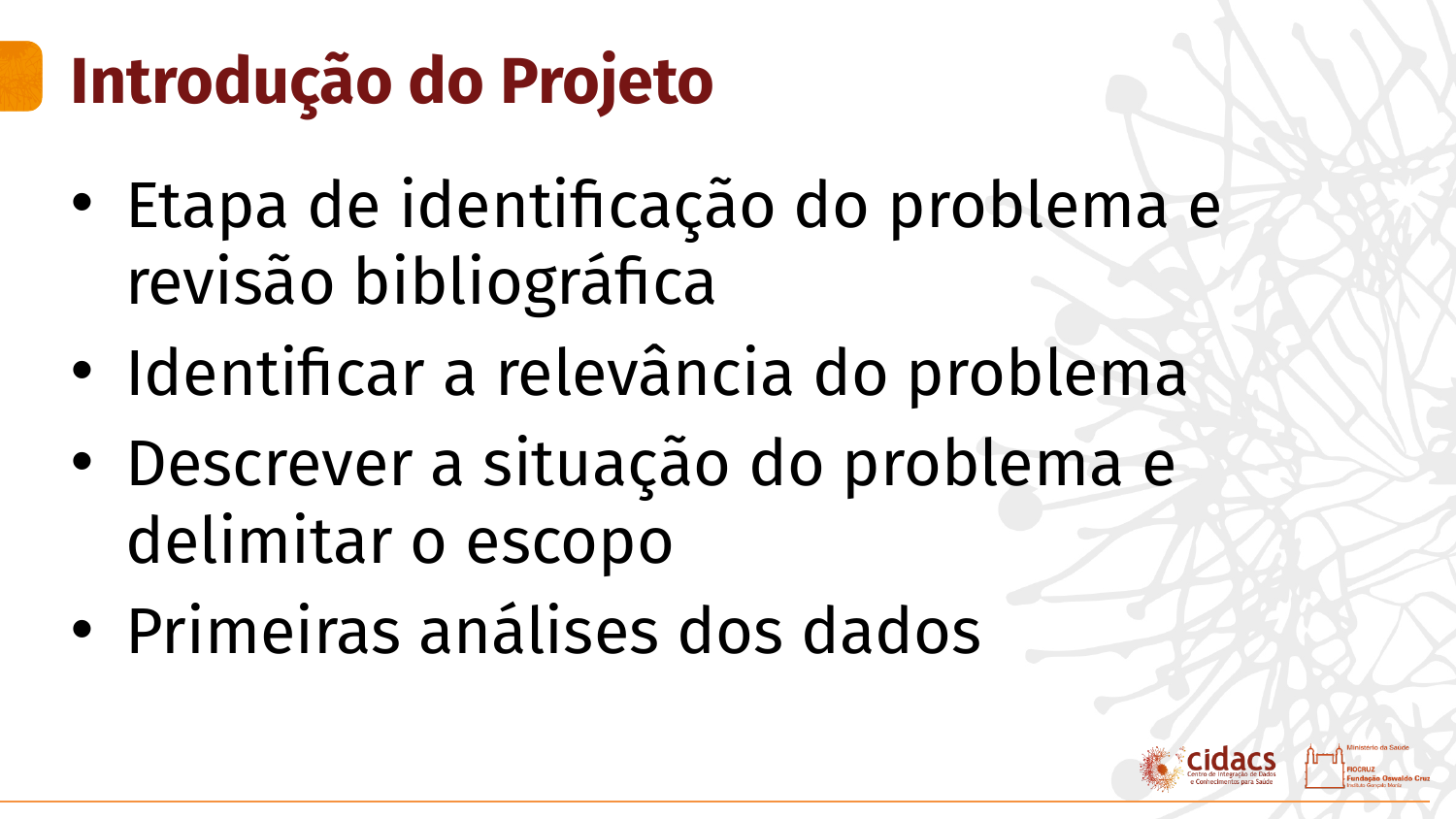

# Introdução do Projeto
Etapa de identificação do problema e revisão bibliográfica
Identificar a relevância do problema
Descrever a situação do problema e delimitar o escopo
Primeiras análises dos dados